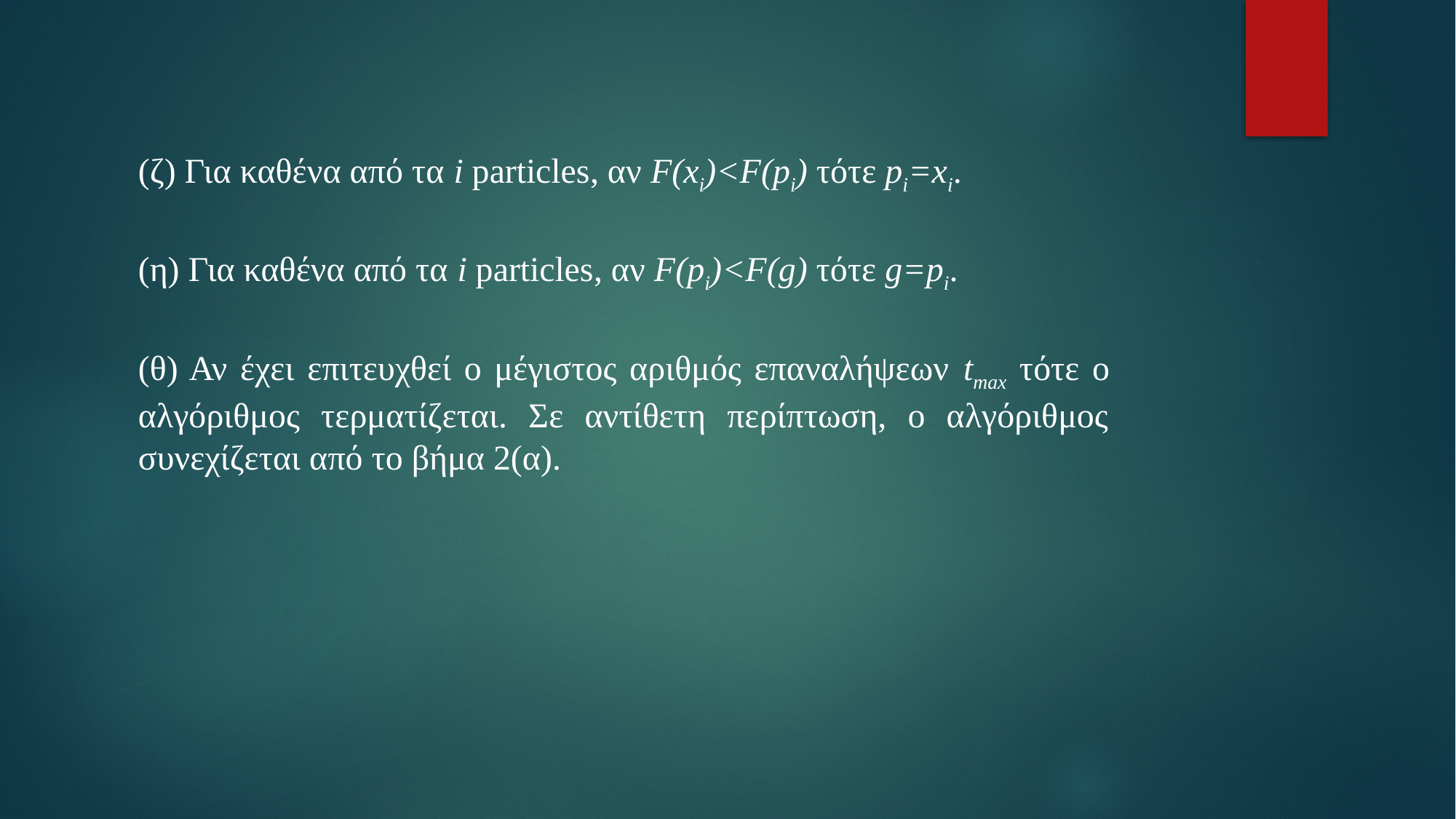

(ζ) Για καθένα από τα i particles, αν F(xi)<F(pi) τότε p­i=xi.

(η) Για καθένα από τα i particles, αν F(pi)<F(g) τότε g=pi.

(θ) Αν έχει επιτευχθεί ο μέγιστος αριθμός επαναλήψεων tmax τότε ο αλγόριθμος τερματίζεται. Σε αντίθετη περίπτωση, ο αλγόριθμος συνεχίζεται από το βήμα 2(α).